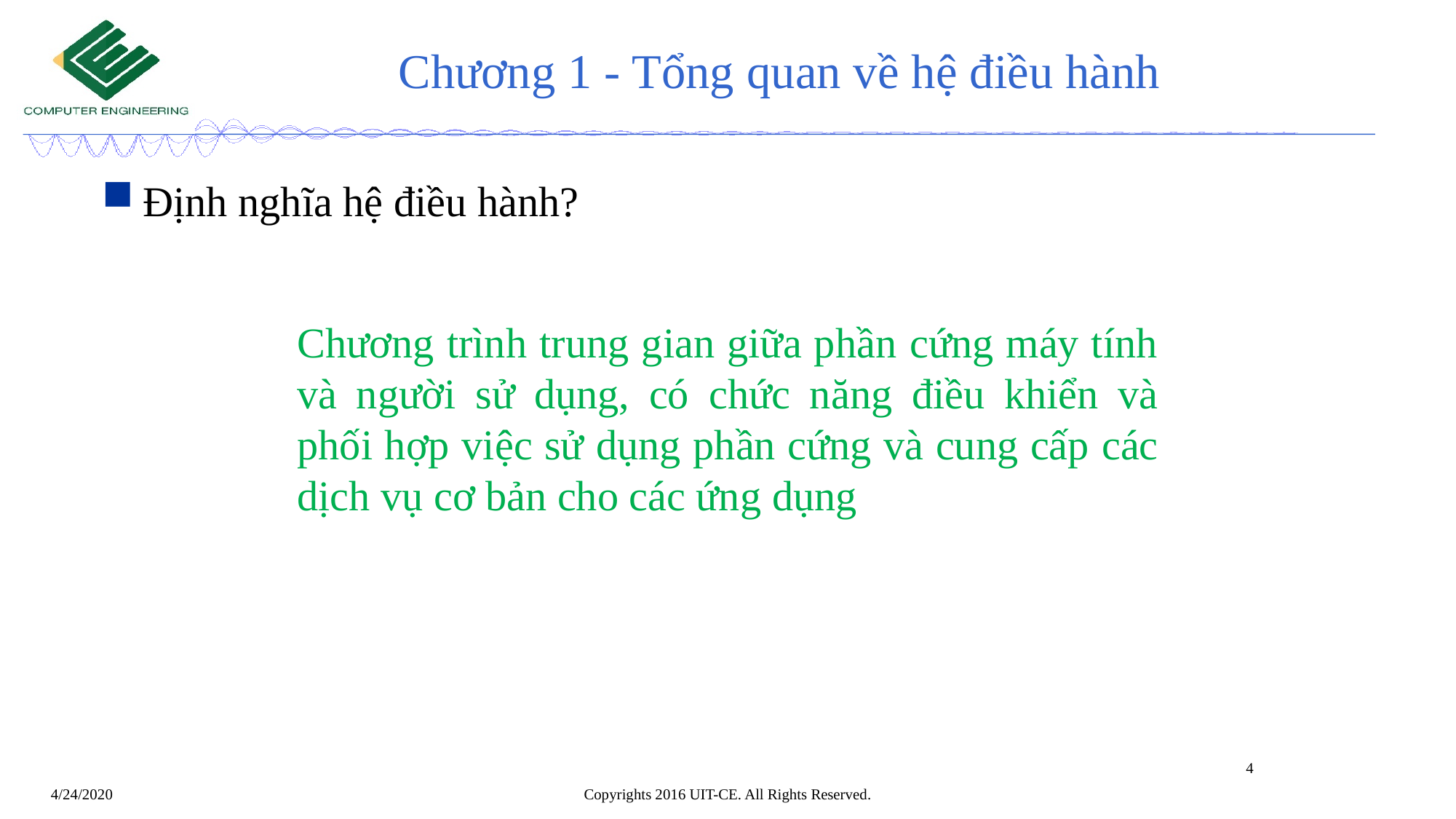

# Chương 1 - Tổng quan về hệ điều hành
Định nghĩa hệ điều hành?

Chương trình trung gian giữa phần cứng máy tính và người sử dụng, có chức năng điều khiển và phối hợp việc sử dụng phần cứng và cung cấp các dịch vụ cơ bản cho các ứng dụng
4
Copyrights 2016 UIT-CE. All Rights Reserved.
4/24/2020